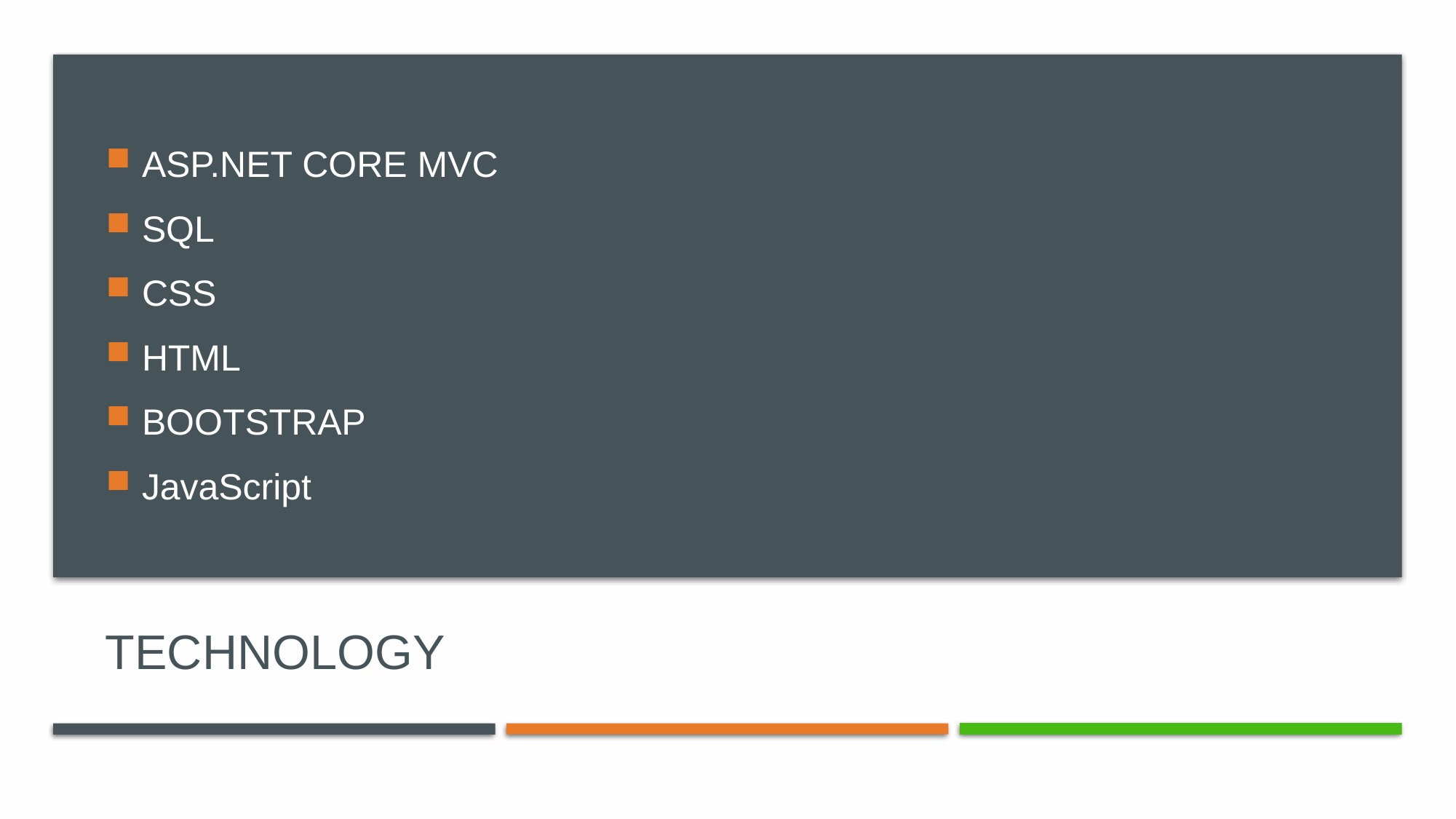

ASP.NET CORE MVC
SQL
CSS
HTML
BOOTSTRAP
JavaScript
# Technology